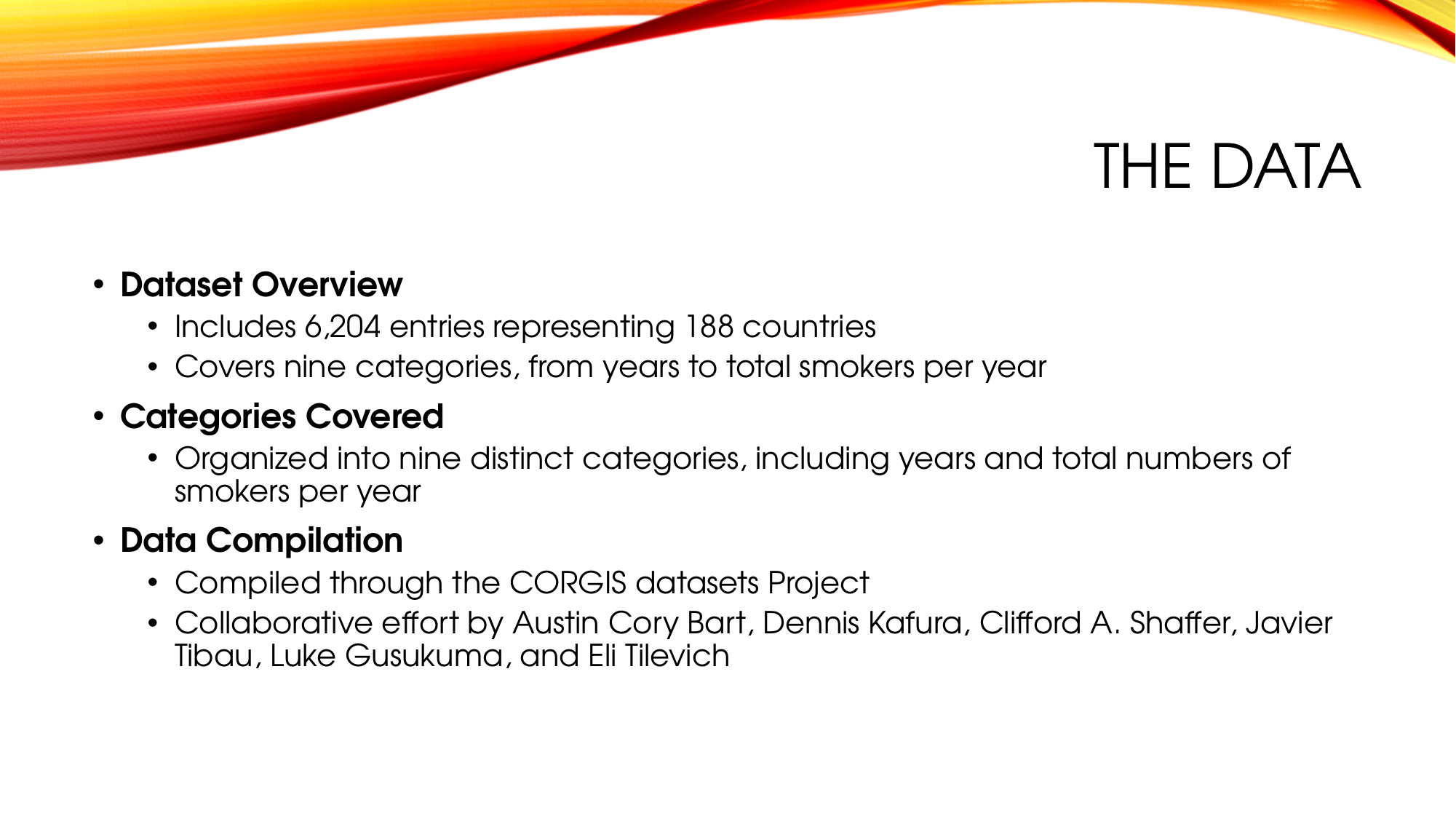

# The data
Dataset Overview
Includes 6,204 entries representing 188 countries
Covers nine categories, from years to total smokers per year
Categories Covered
Organized into nine distinct categories, including years and total numbers of smokers per year
Data Compilation
Compiled through the CORGIS datasets Project
Collaborative effort by Austin Cory Bart, Dennis Kafura, Clifford A. Shaffer, Javier Tibau, Luke Gusukuma, and Eli Tilevich